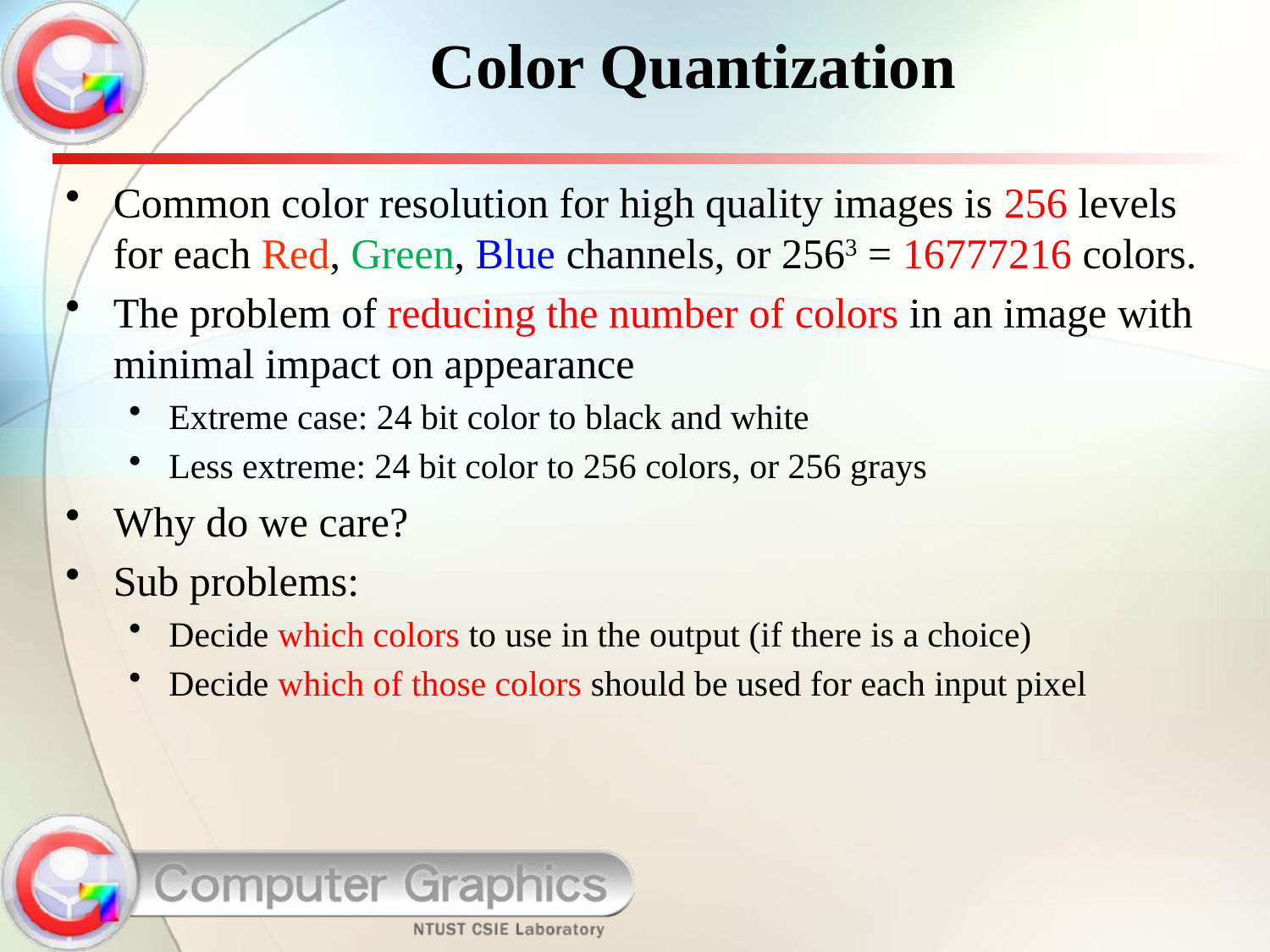

# Color Quantization
Common color resolution for high quality images is 256 levels for each Red, Green, Blue channels, or 2563 = 16777216 colors.
The problem of reducing the number of colors in an image with minimal impact on appearance
Extreme case: 24 bit color to black and white
Less extreme: 24 bit color to 256 colors, or 256 grays
Why do we care?
Sub problems:
Decide which colors to use in the output (if there is a choice)
Decide which of those colors should be used for each input pixel